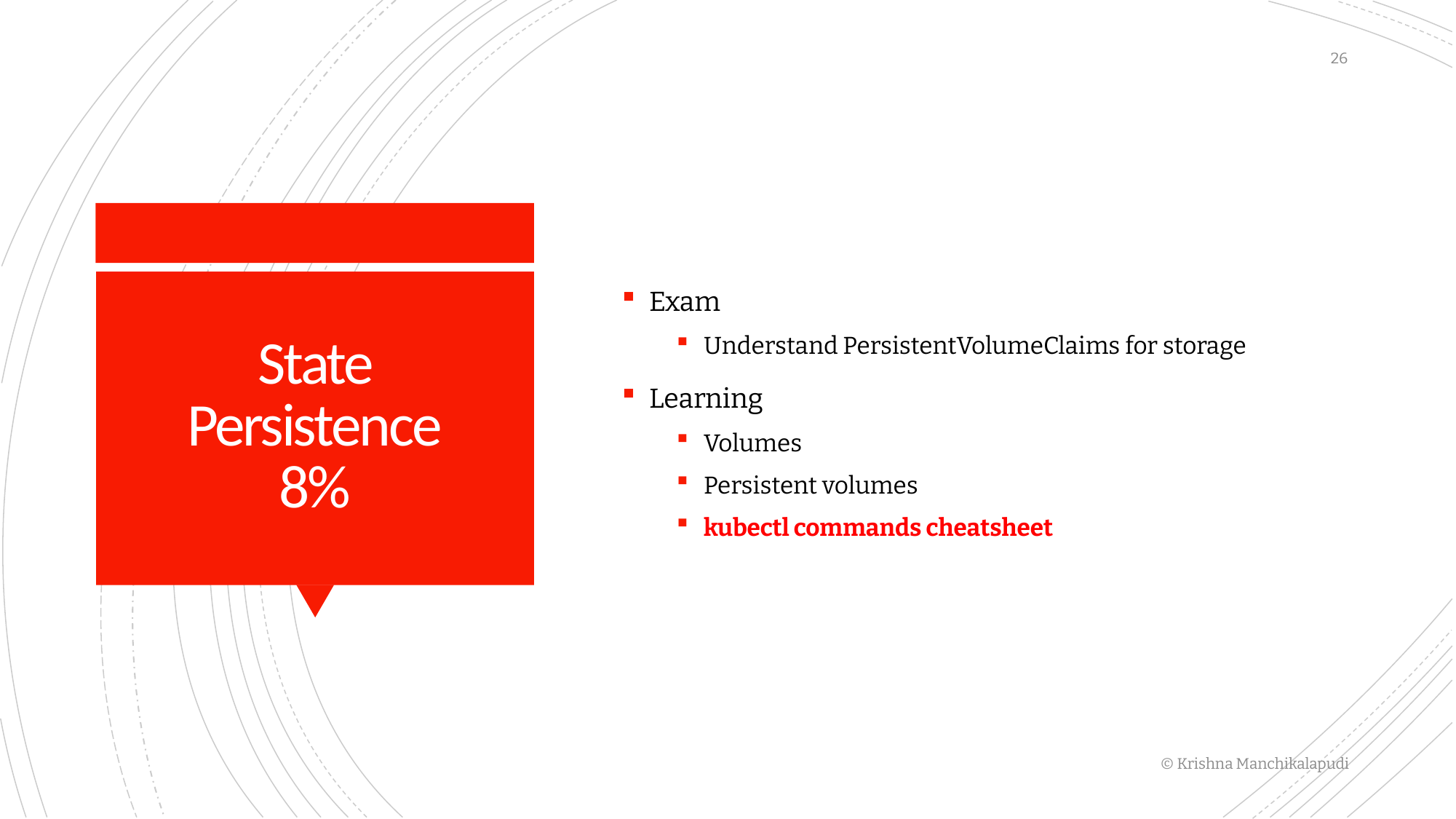

26
Exam
Understand PersistentVolumeClaims for storage
Learning
Volumes
Persistent volumes
kubectl commands cheatsheet
# State Persistence 8%
© Krishna Manchikalapudi